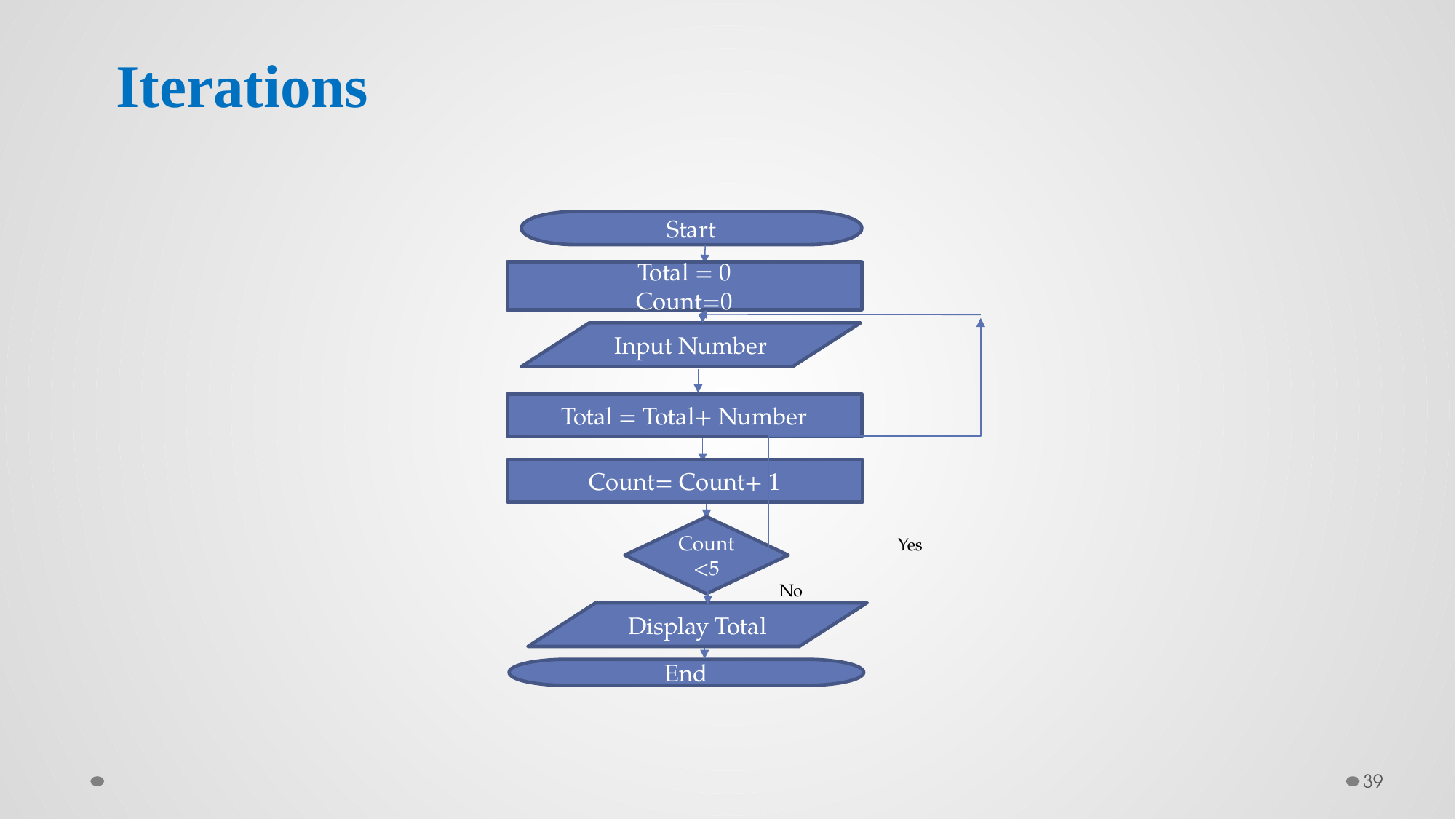

# Iterations
Start
Total = 0
Count=0
Input Number
Total = Total+ Number
Count= Count+ 1
Count<5
Yes
No
Display Total
End
39